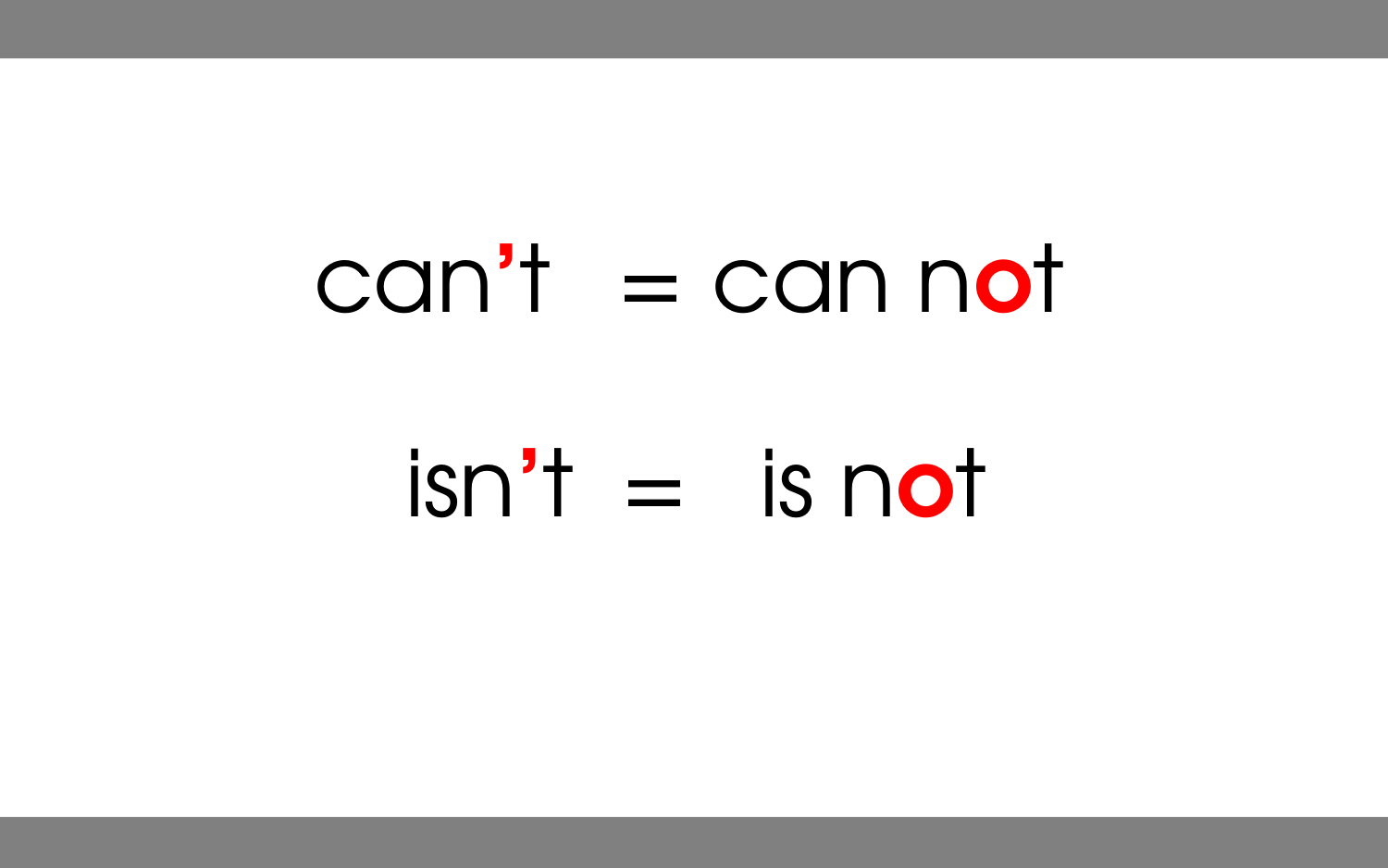

can’t
can not
=
 is not
isn’t
=